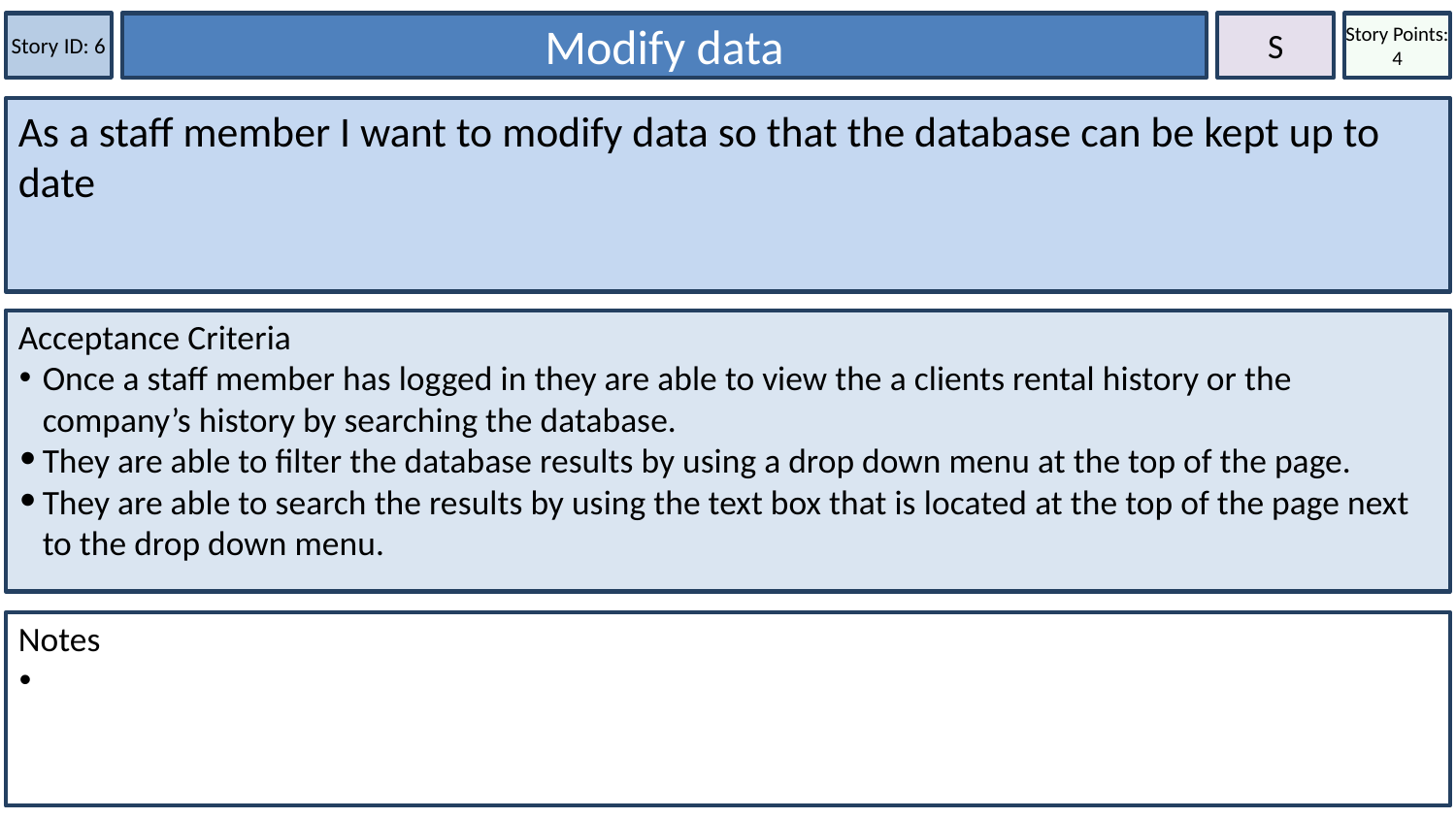

Story ID: 6
Modify data
S
Story Points: 4
As a staff member I want to modify data so that the database can be kept up to date
Acceptance Criteria
Once a staff member has logged in they are able to view the a clients rental history or the company’s history by searching the database.
They are able to filter the database results by using a drop down menu at the top of the page.
They are able to search the results by using the text box that is located at the top of the page next to the drop down menu.
Notes